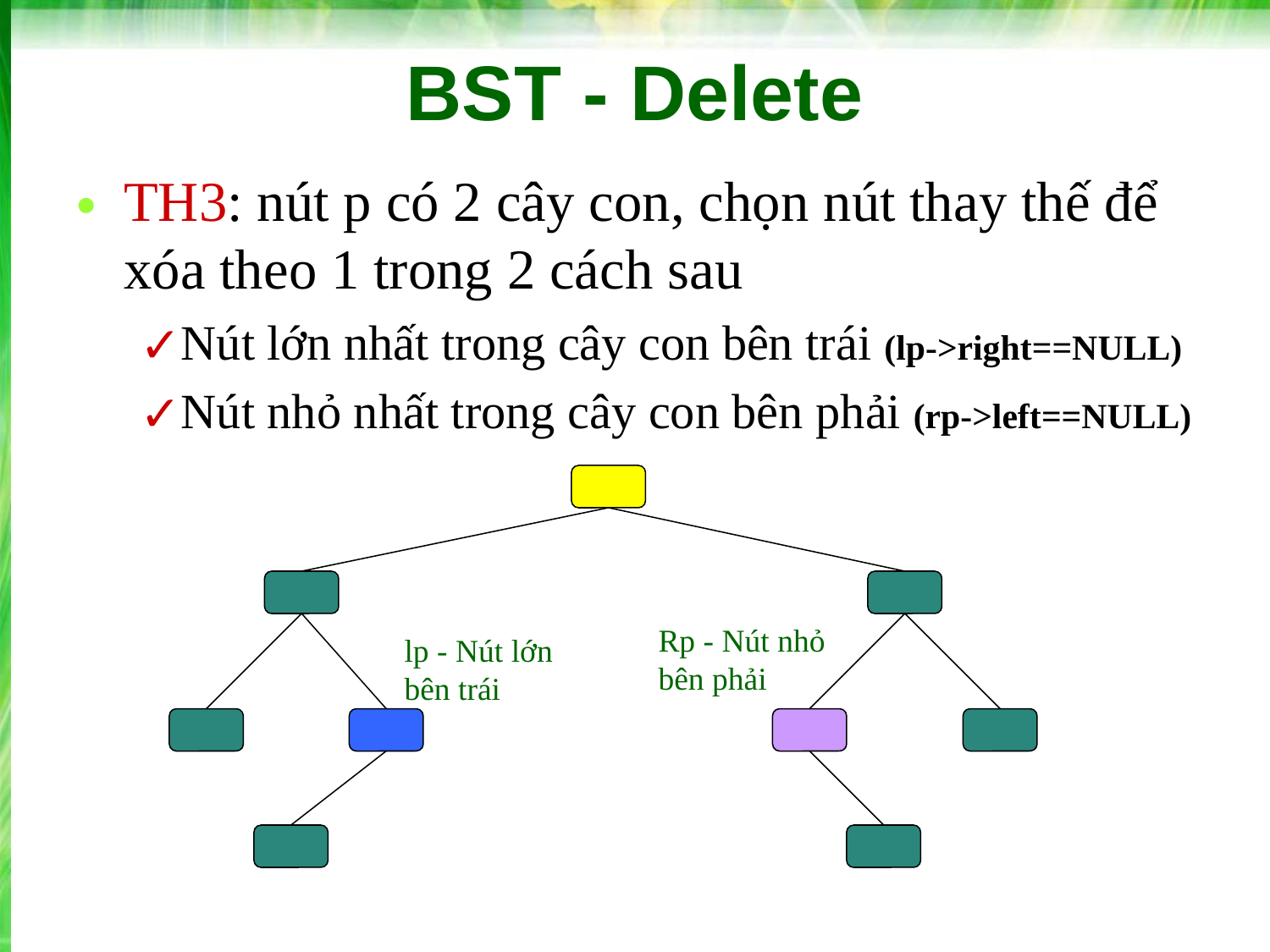

# BST - Delete
TH3: nút p có 2 cây con, chọn nút thay thế để xóa theo 1 trong 2 cách sau
Nút lớn nhất trong cây con bên trái (lp->right==NULL)
Nút nhỏ nhất trong cây con bên phải (rp->left==NULL)

Rp - Nút nhỏ
bên phải
lp - Nút lớn
bên trái

54